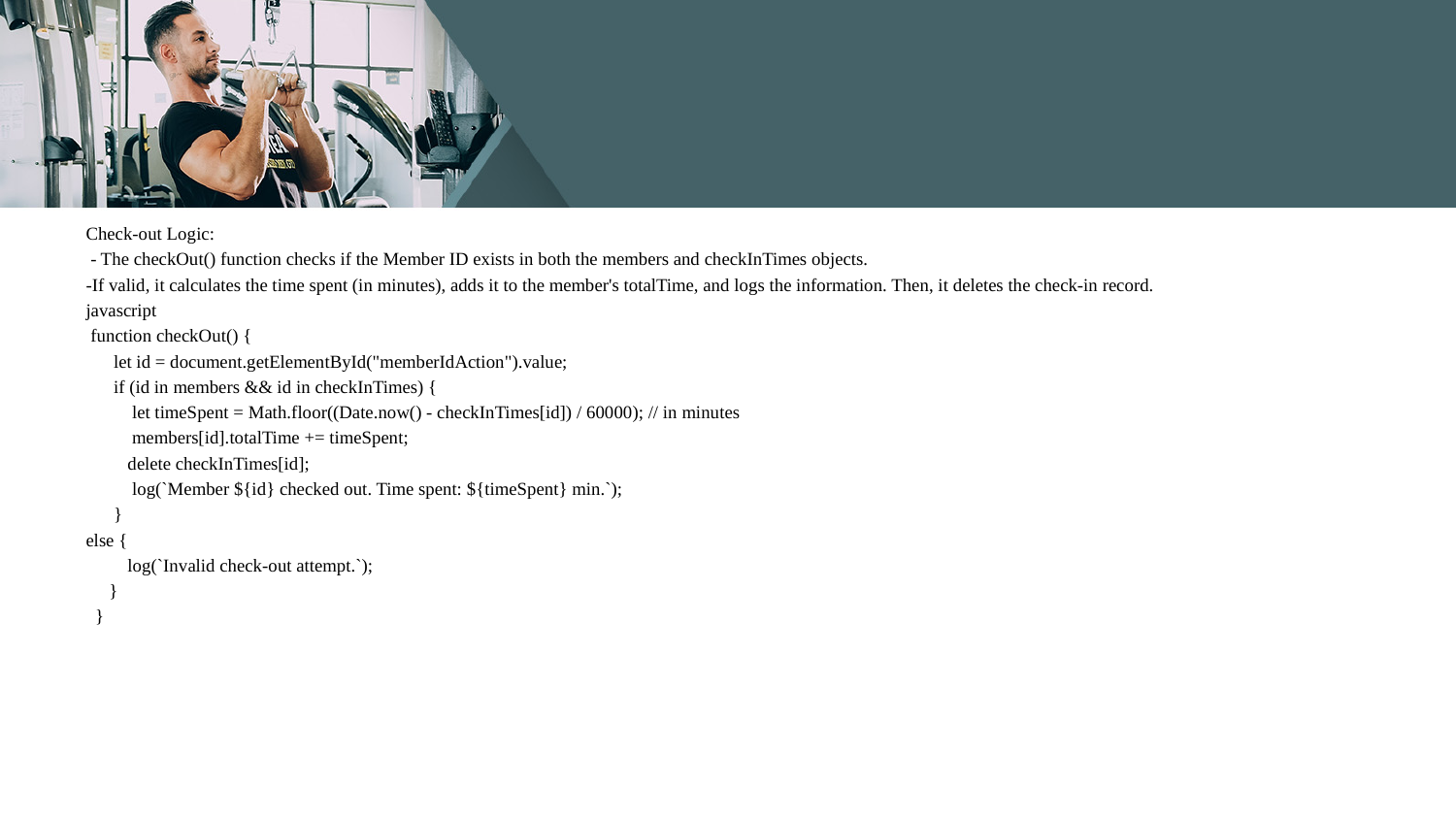

Check-out Logic:
 - The checkOut() function checks if the Member ID exists in both the members and checkInTimes objects.
-If valid, it calculates the time spent (in minutes), adds it to the member's totalTime, and logs the information. Then, it deletes the check-in record.
javascript
 function checkOut() {
      let id = document.getElementById("memberIdAction").value;
      if (id in members && id in checkInTimes) {
          let timeSpent = Math.floor((Date.now() - checkInTimes[id]) / 60000); // in minutes
          members[id].totalTime += timeSpent;
         delete checkInTimes[id];
          log(`Member ${id} checked out. Time spent: ${timeSpent} min.`);
      }
else {
         log(`Invalid check-out attempt.`);
     }
  }